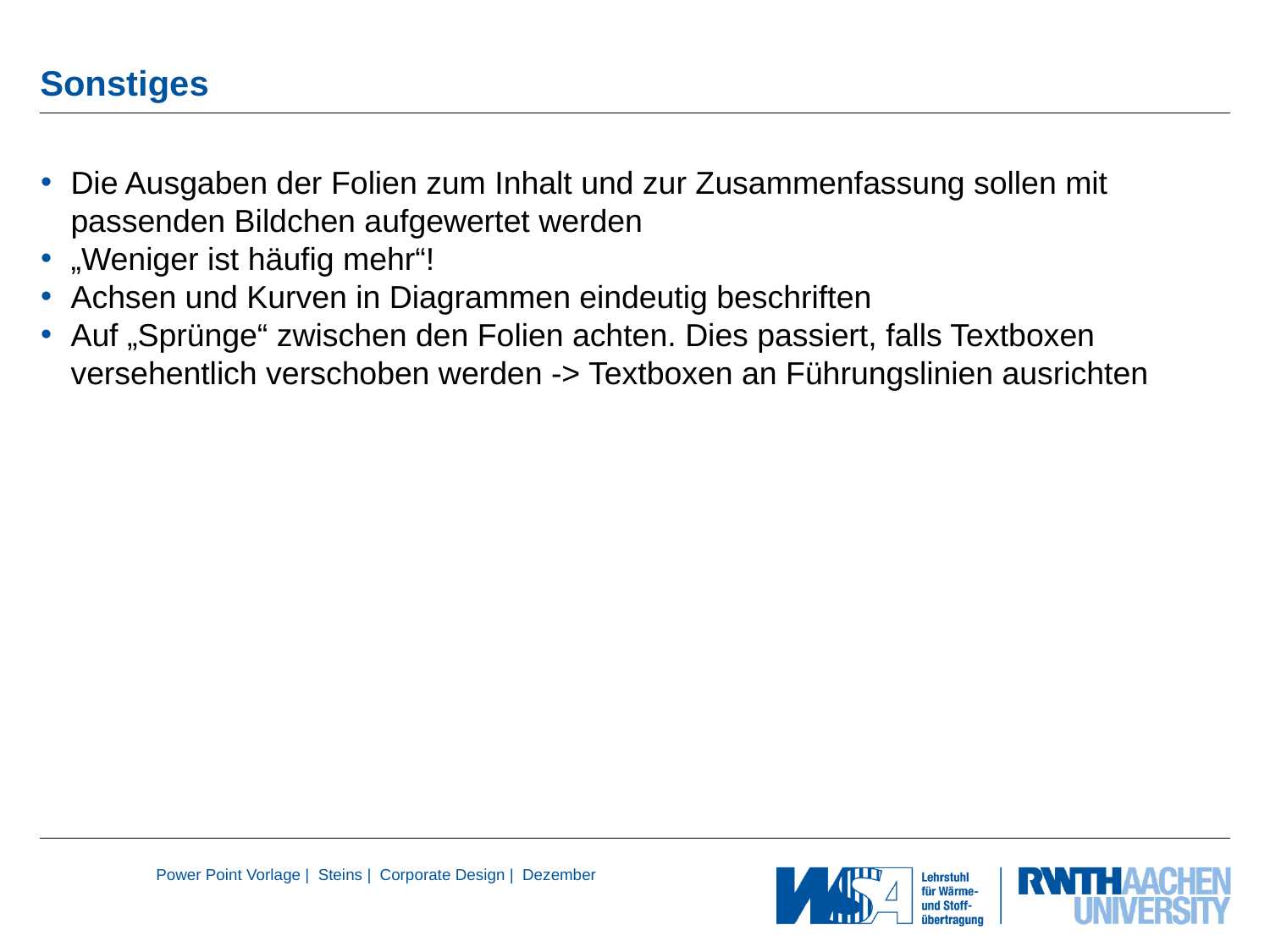

# Sonstiges
Die Ausgaben der Folien zum Inhalt und zur Zusammenfassung sollen mit passenden Bildchen aufgewertet werden
„Weniger ist häufig mehr“!
Achsen und Kurven in Diagrammen eindeutig beschriften
Auf „Sprünge“ zwischen den Folien achten. Dies passiert, falls Textboxen versehentlich verschoben werden -> Textboxen an Führungslinien ausrichten